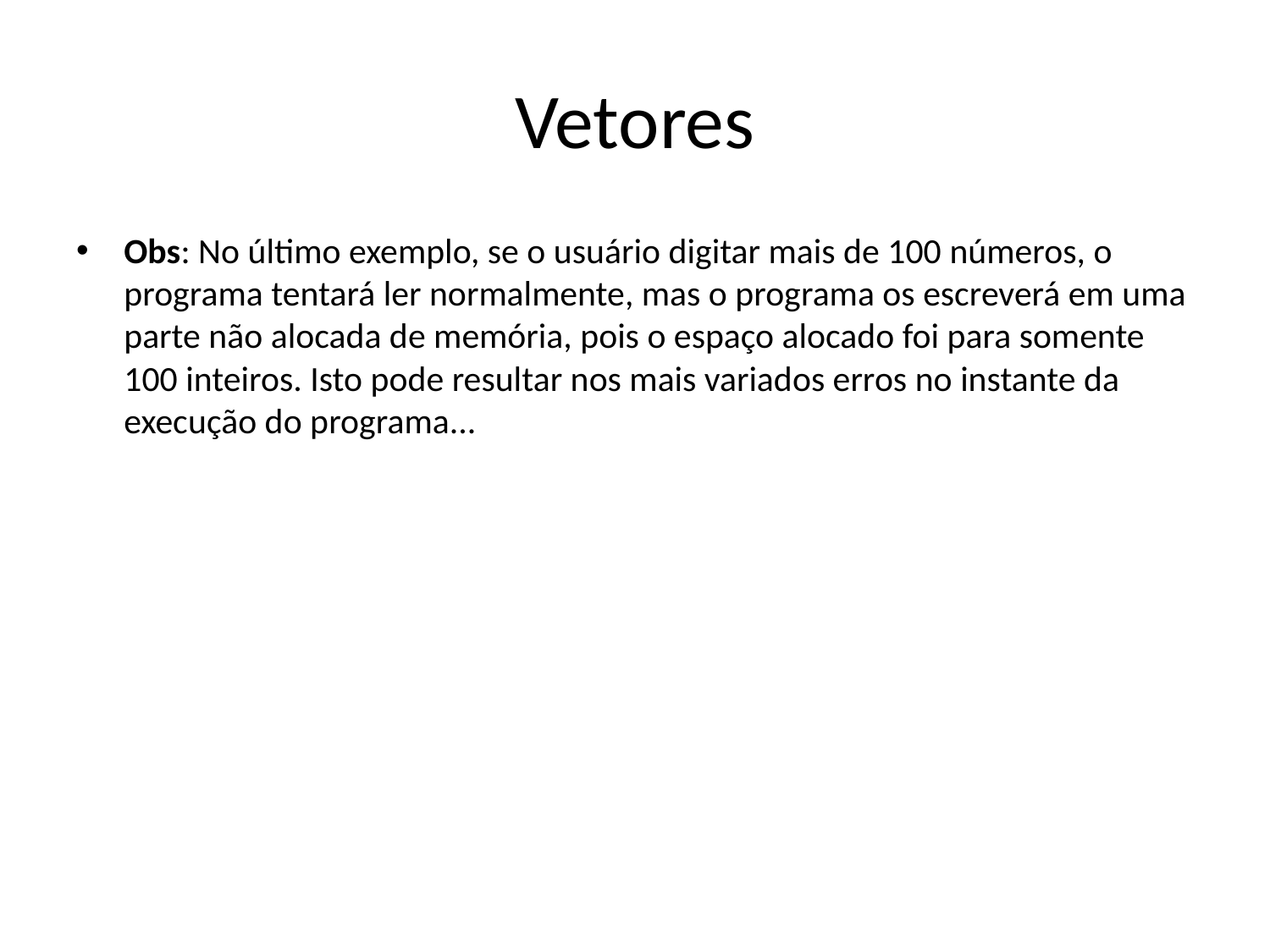

# Vetores
Obs: No último exemplo, se o usuário digitar mais de 100 números, o programa tentará ler normalmente, mas o programa os escreverá em uma parte não alocada de memória, pois o espaço alocado foi para somente 100 inteiros. Isto pode resultar nos mais variados erros no instante da execução do programa...